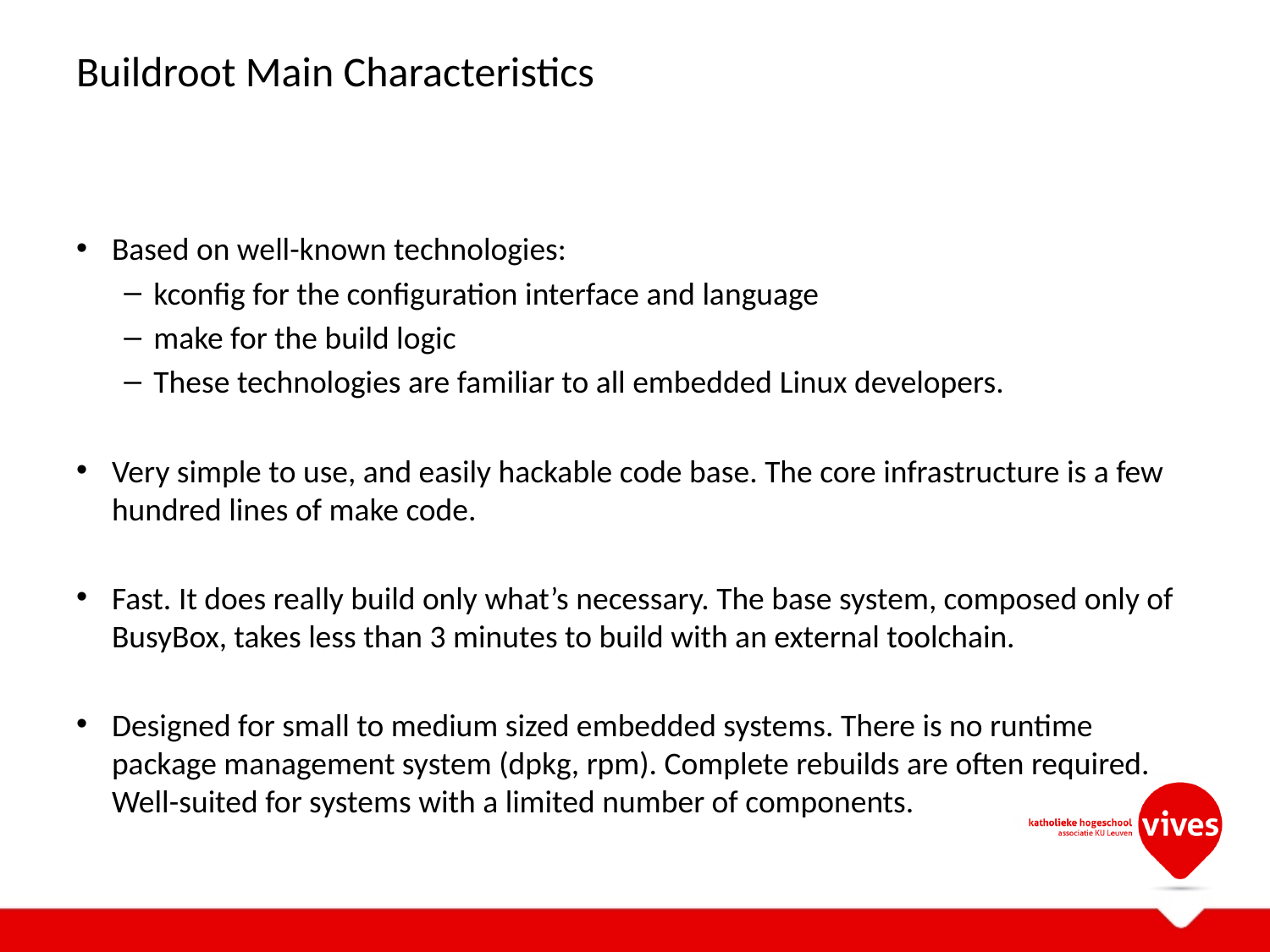

# Buildroot Main Characteristics
Based on well-known technologies:
kconfig for the configuration interface and language
make for the build logic
These technologies are familiar to all embedded Linux developers.

Very simple to use, and easily hackable code base. The core infrastructure is a few hundred lines of make code.

Fast. It does really build only what’s necessary. The base system, composed only of BusyBox, takes less than 3 minutes to build with an external toolchain.

Designed for small to medium sized embedded systems. There is no runtime package management system (dpkg, rpm). Complete rebuilds are often required. Well-suited for systems with a limited number of components.